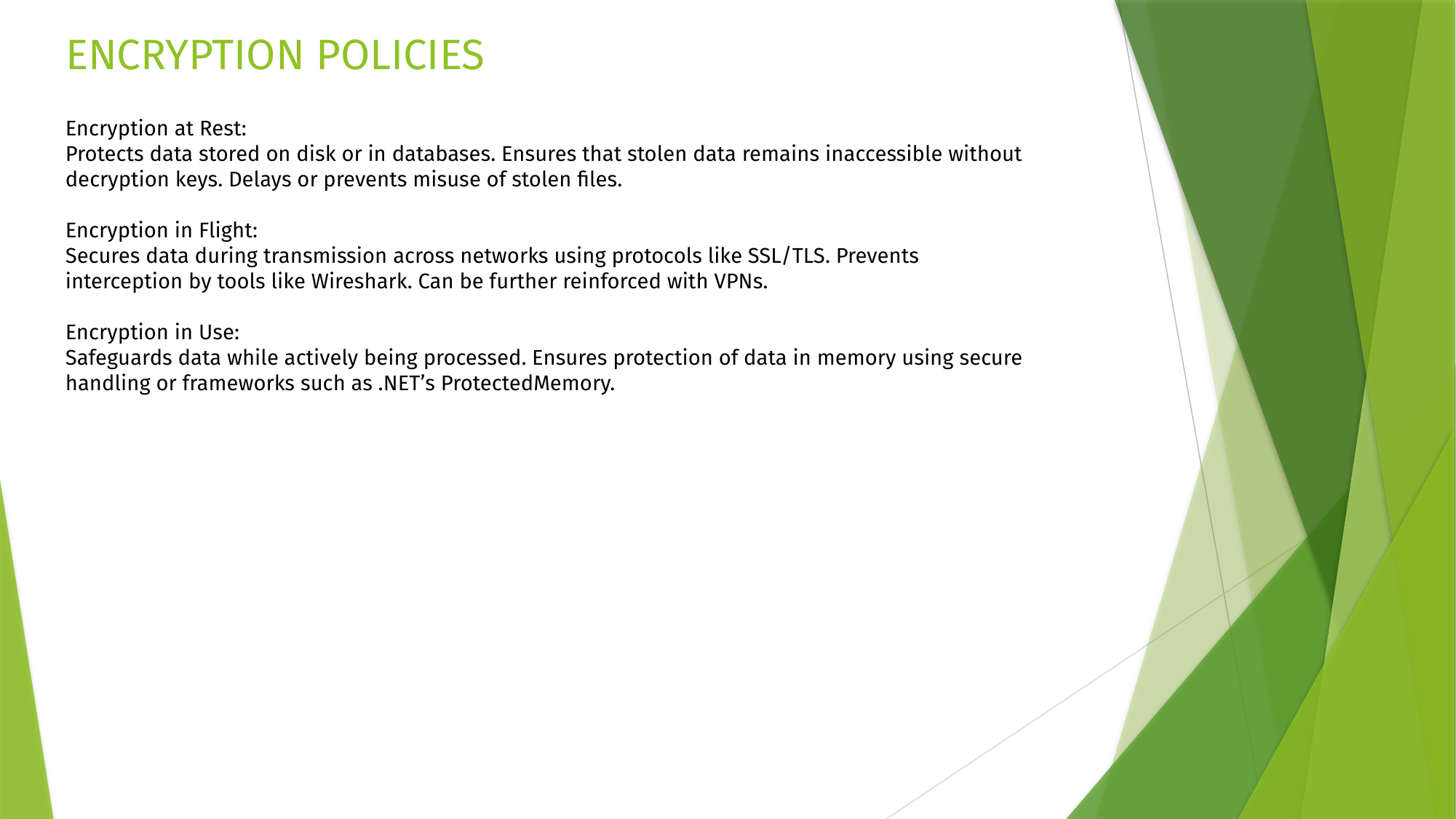

ENCRYPTION POLICIES
Encryption at Rest:
Protects data stored on disk or in databases. Ensures that stolen data remains inaccessible without decryption keys. Delays or prevents misuse of stolen files.
Encryption in Flight:
Secures data during transmission across networks using protocols like SSL/TLS. Prevents interception by tools like Wireshark. Can be further reinforced with VPNs.
Encryption in Use:
Safeguards data while actively being processed. Ensures protection of data in memory using secure handling or frameworks such as .NET’s ProtectedMemory.